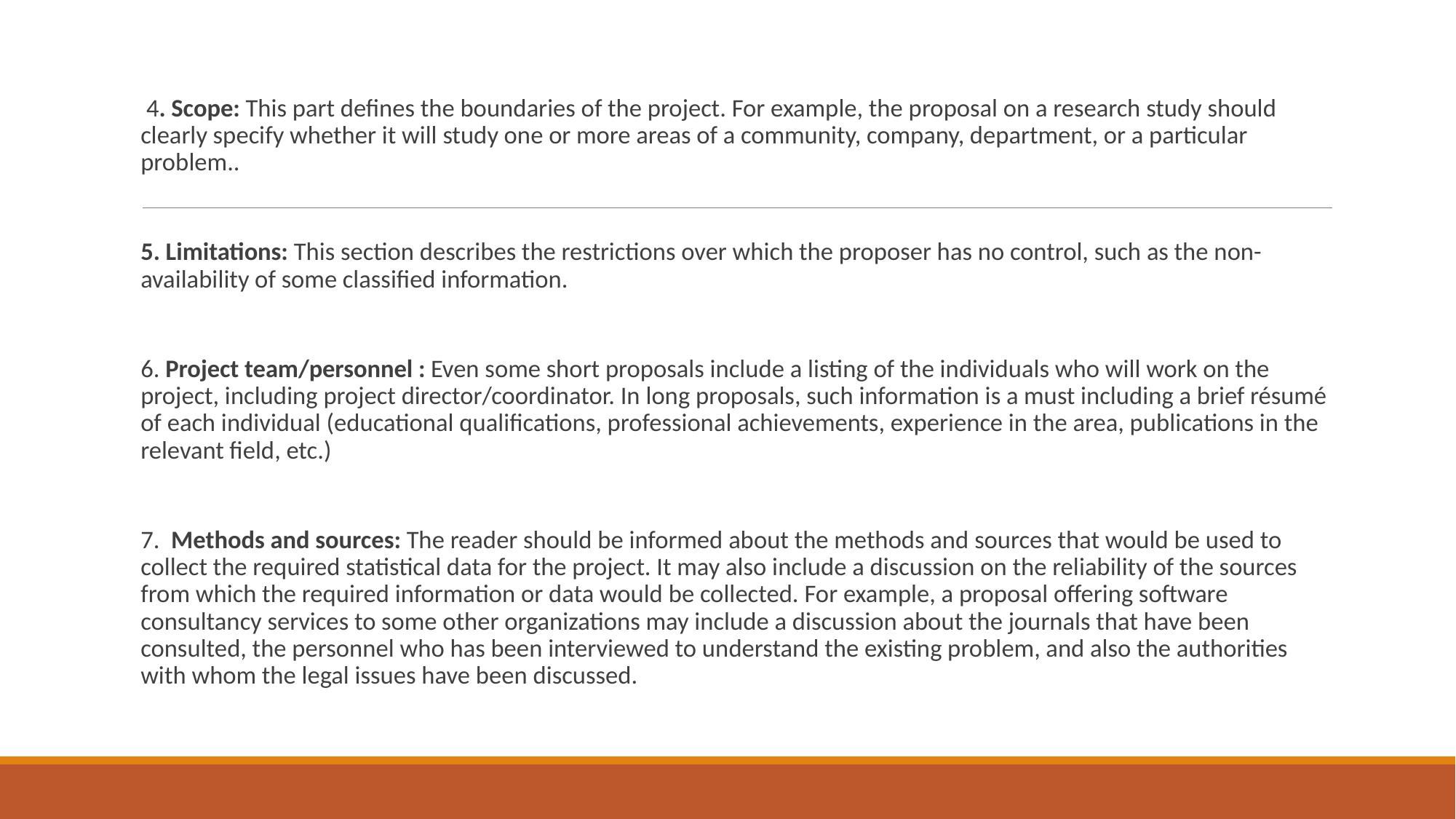

4. Scope: This part defines the boundaries of the project. For example, the proposal on a research study should clearly specify whether it will study one or more areas of a community, company, department, or a particular problem..

5. Limitations: This section describes the restrictions over which the proposer has no control, such as the non-availability of some classified information.

6. Project team/personnel : Even some short proposals include a listing of the individuals who will work on the project, including project director/coordinator. In long proposals, such information is a must including a brief résumé of each individual (educational qualifications, professional achievements, experience in the area, publications in the relevant field, etc.)

7.  Methods and sources: The reader should be informed about the methods and sources that would be used to collect the required statistical data for the project. It may also include a discussion on the reliability of the sources from which the required information or data would be collected. For example, a proposal offering software consultancy services to some other organizations may include a discussion about the journals that have been consulted, the personnel who has been interviewed to understand the existing problem, and also the authorities with whom the legal issues have been discussed.